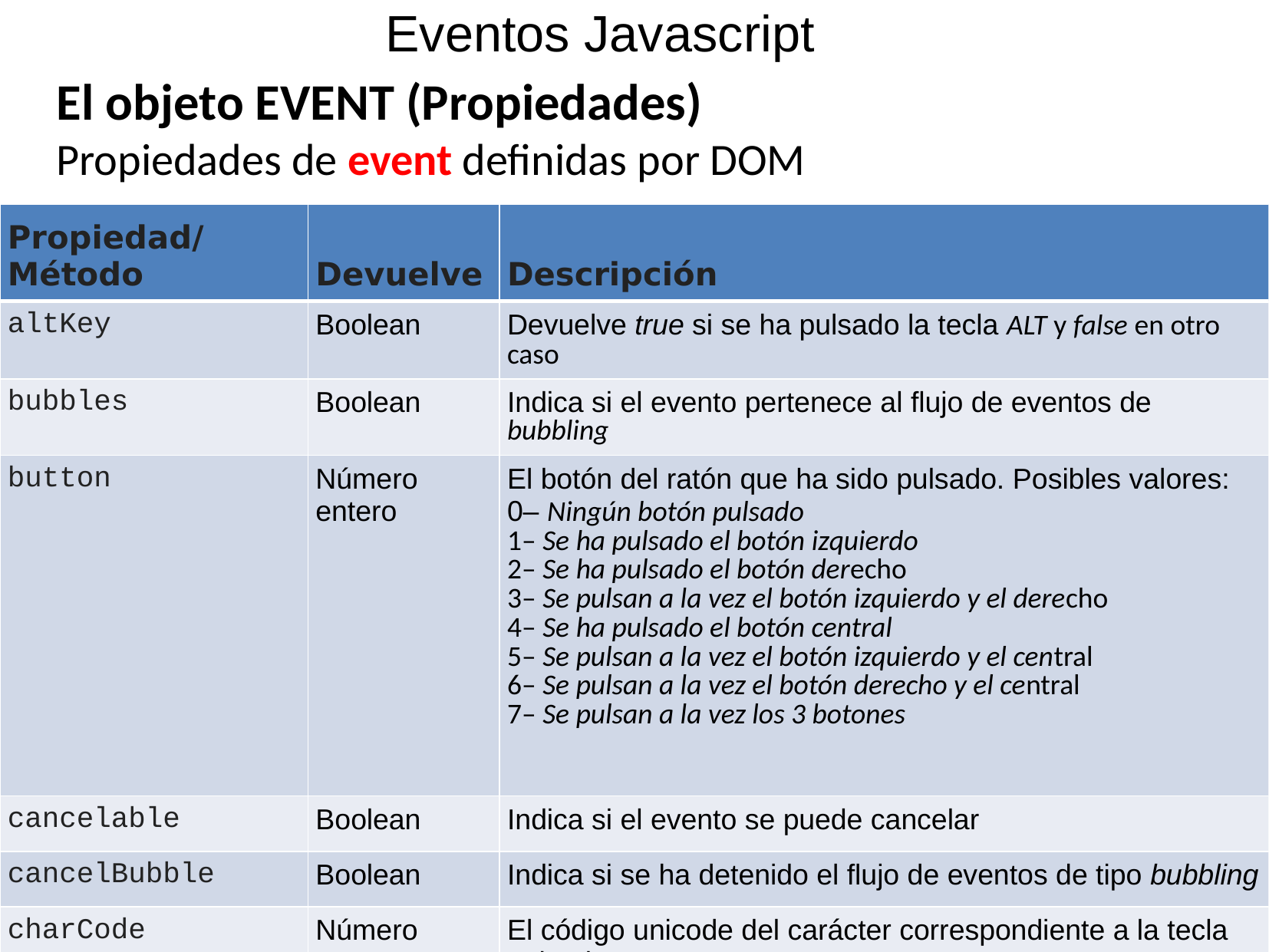

Eventos Javascript
El objeto EVENT (Propiedades)
Propiedades de event definidas por DOM

| Propiedad/ Método | Devuelve | Descripción |
| --- | --- | --- |
| altKey | Boolean | Devuelve true si se ha pulsado la tecla ALT y false en otro caso |
| bubbles | Boolean | Indica si el evento pertenece al flujo de eventos de bubbling |
| button | Número entero | El botón del ratón que ha sido pulsado. Posibles valores:  0– Ningún botón pulsado  1– Se ha pulsado el botón izquierdo 2– Se ha pulsado el botón derecho 3– Se pulsan a la vez el botón izquierdo y el derecho 4– Se ha pulsado el botón central 5– Se pulsan a la vez el botón izquierdo y el central 6– Se pulsan a la vez el botón derecho y el central 7– Se pulsan a la vez los 3 botones |
| cancelable | Boolean | Indica si el evento se puede cancelar |
| cancelBubble | Boolean | Indica si se ha detenido el flujo de eventos de tipo bubbling |
| charCode | Número entero | El código unicode del carácter correspondiente a la tecla pulsada |